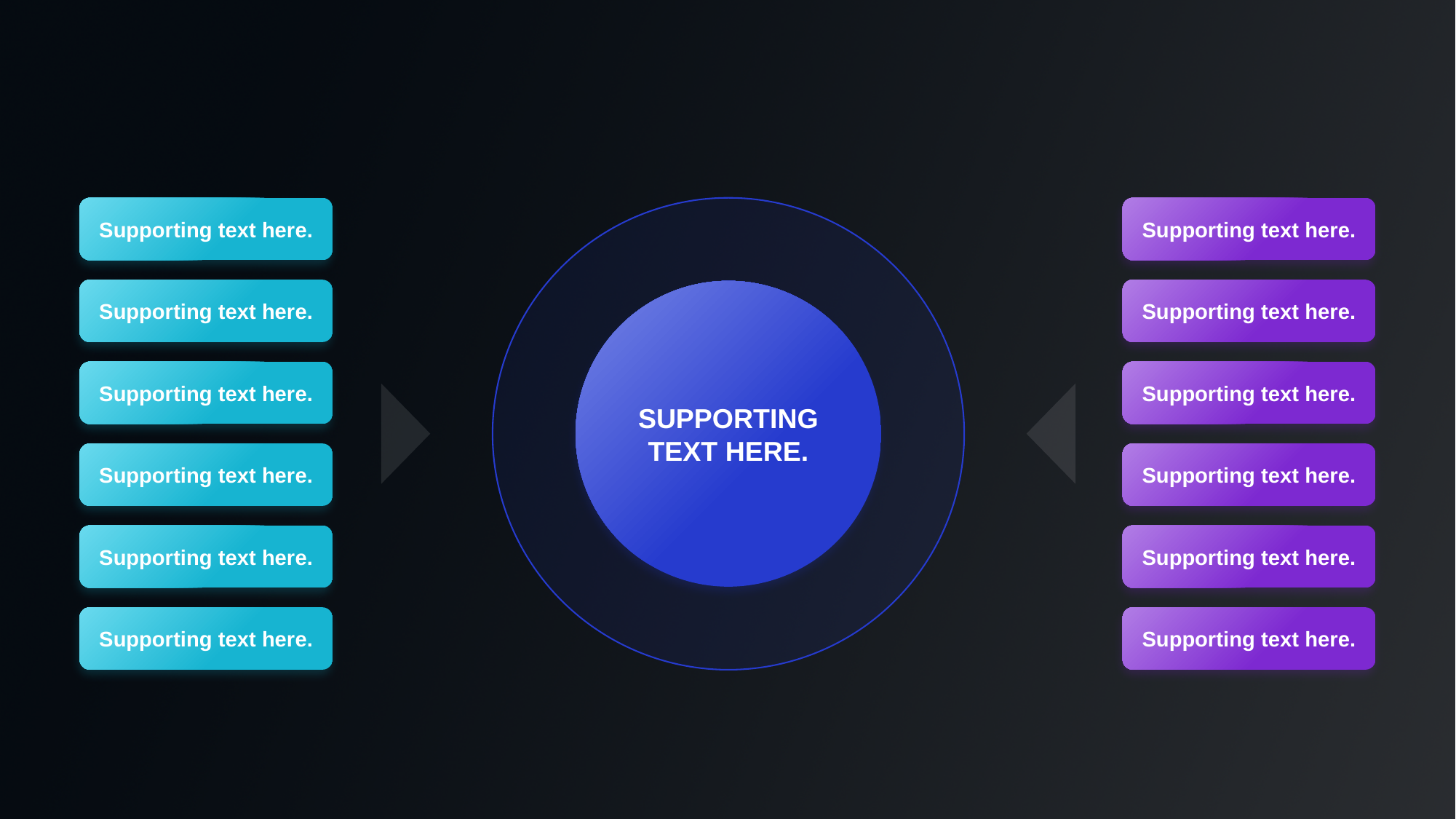

Supporting text here.
Supporting text here.
Supporting text here.
Supporting text here.
Supporting text here.
Supporting text here.
Supporting text here.
Supporting text here.
Supporting text here.
Supporting text here.
Supporting text here.
Supporting text here.

SUPPORTING TEXT HERE.